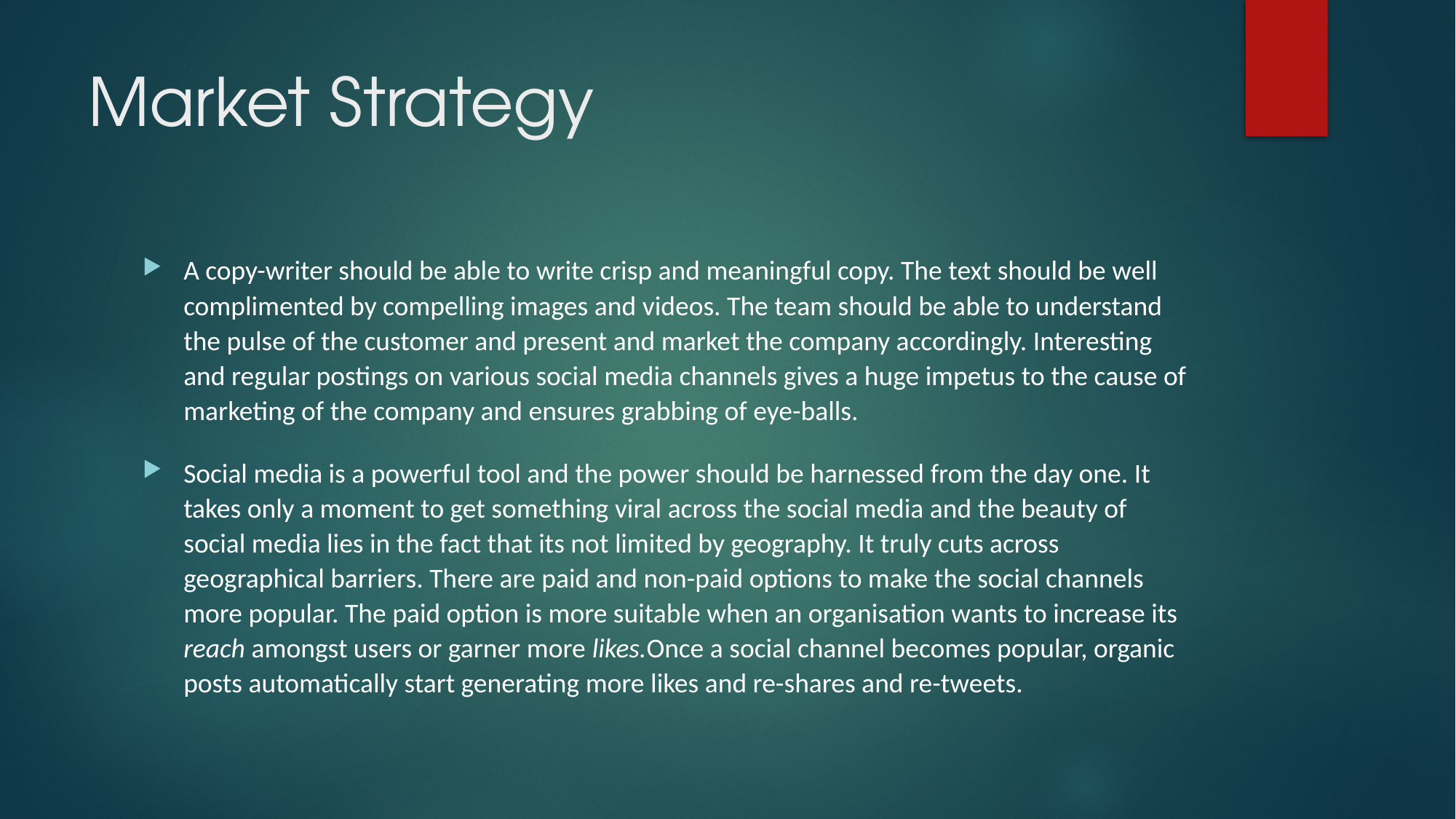

# Market Strategy
A copy-writer should be able to write crisp and meaningful copy. The text should be well complimented by compelling images and videos. The team should be able to understand the pulse of the customer and present and market the company accordingly. Interesting and regular postings on various social media channels gives a huge impetus to the cause of marketing of the company and ensures grabbing of eye-balls.
Social media is a powerful tool and the power should be harnessed from the day one. It takes only a moment to get something viral across the social media and the beauty of social media lies in the fact that its not limited by geography. It truly cuts across geographical barriers. There are paid and non-paid options to make the social channels more popular. The paid option is more suitable when an organisation wants to increase its reach amongst users or garner more likes.Once a social channel becomes popular, organic posts automatically start generating more likes and re-shares and re-tweets.